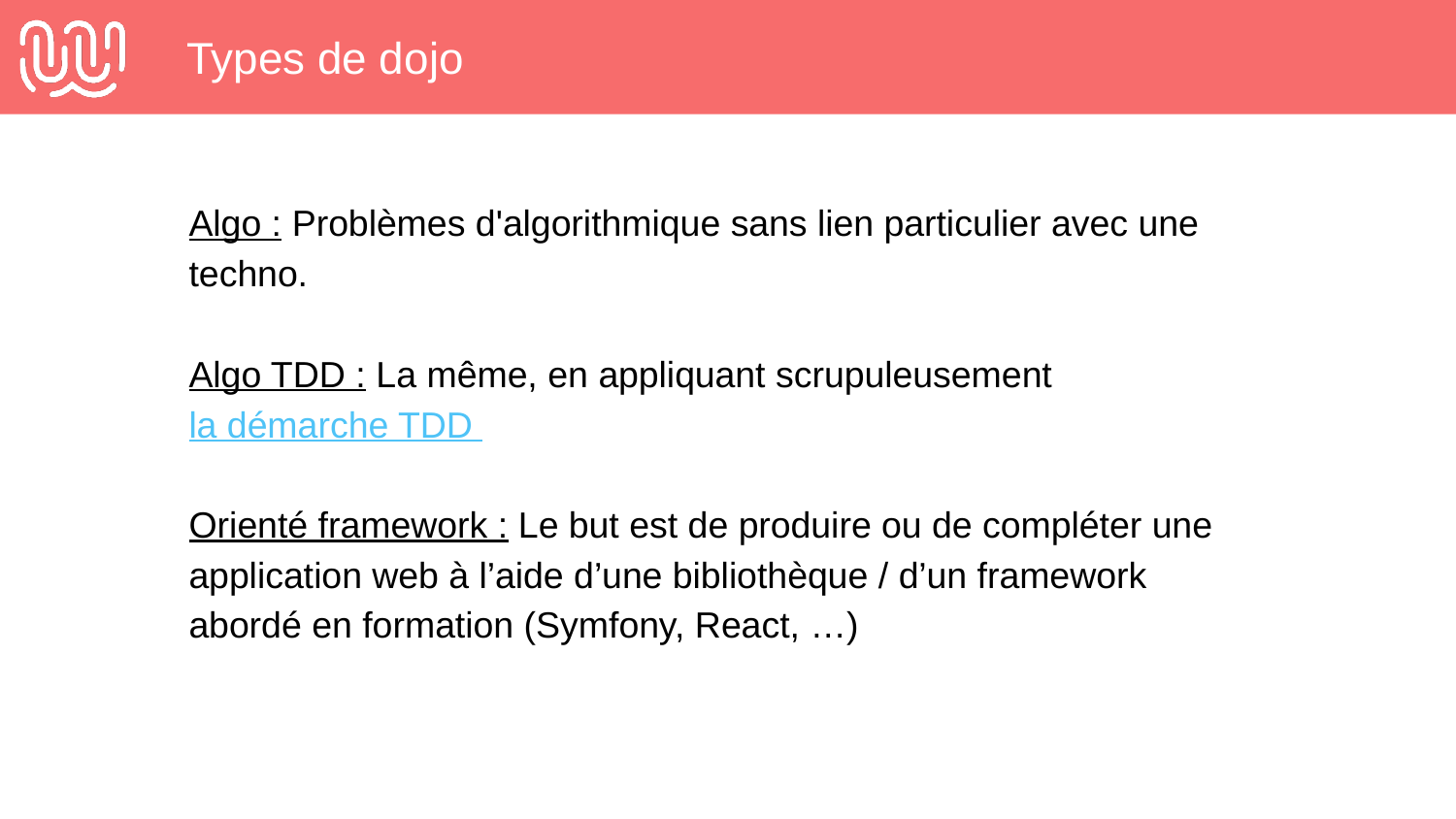

# Types de dojo

Algo : Problèmes d'algorithmique sans lien particulier avec une techno.

Algo TDD : La même, en appliquant scrupuleusement la démarche TDD

Orienté framework : Le but est de produire ou de compléter une application web à l’aide d’une bibliothèque / d’un framework abordé en formation (Symfony, React, …)